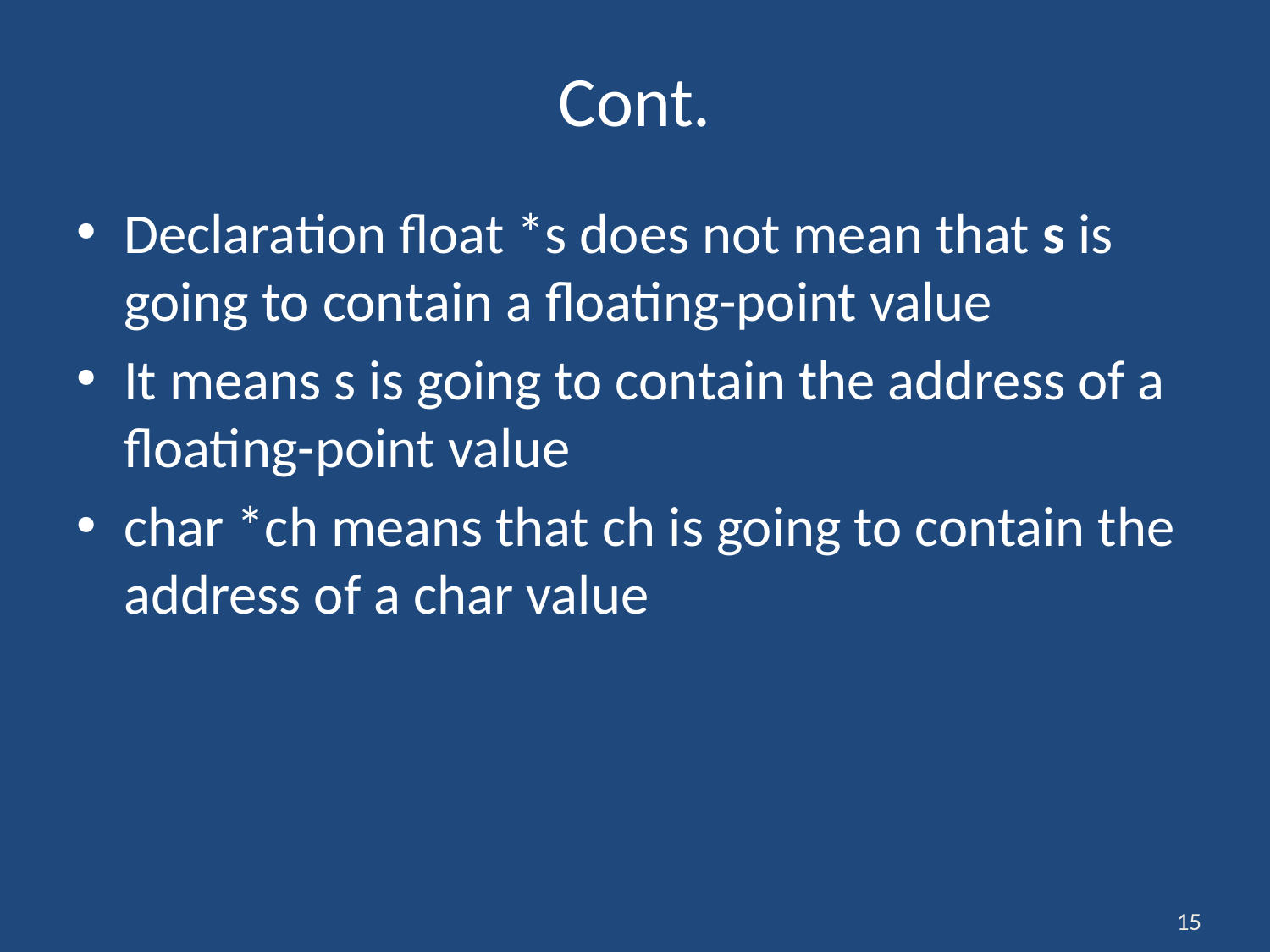

# Cont.
Declaration float *s does not mean that s is going to contain a floating-point value
It means s is going to contain the address of a floating-point value
char *ch means that ch is going to contain the address of a char value